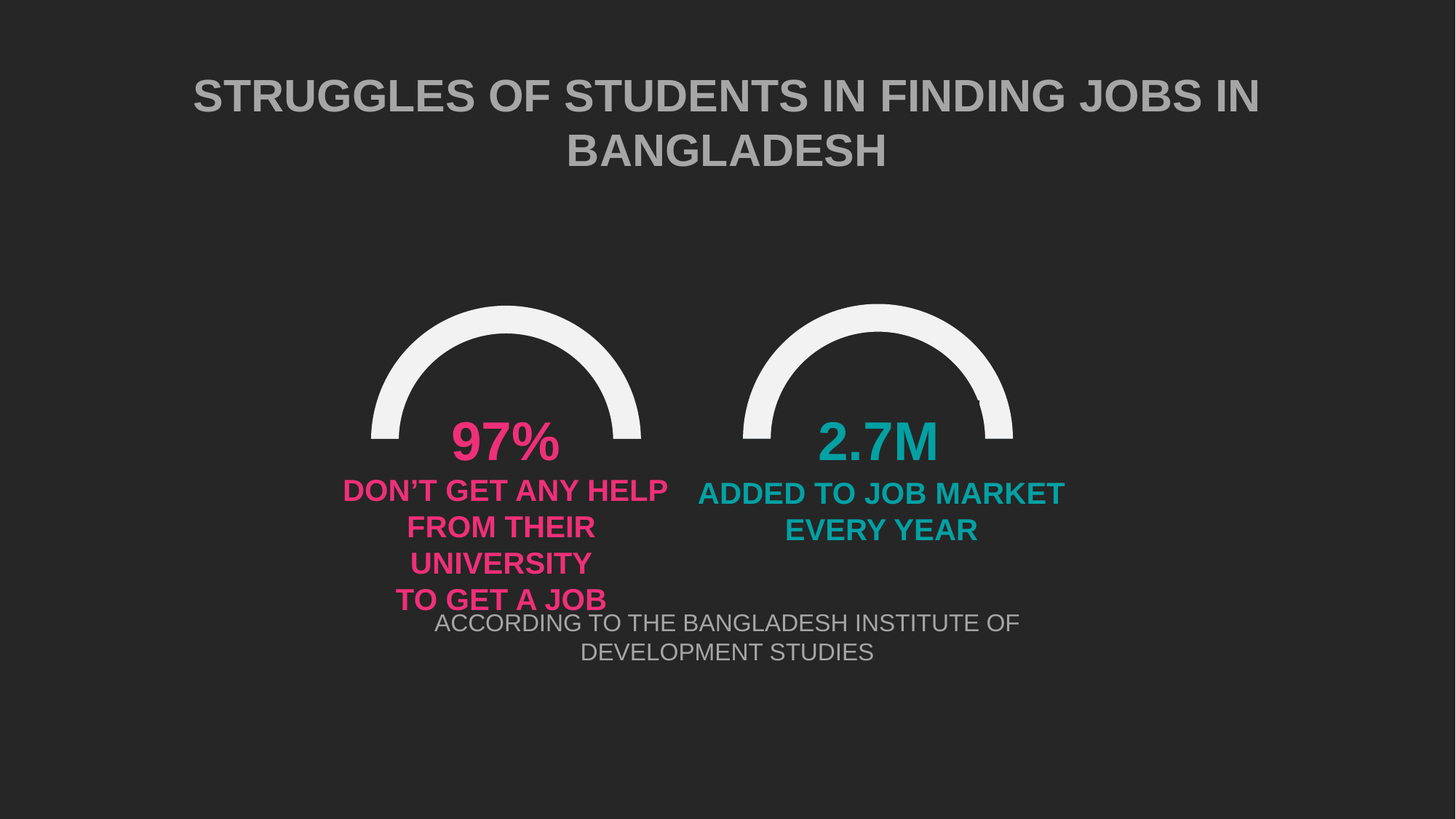

STRUGGLES OF STUDENTS IN FINDING JOBS IN BANGLADESH

97%
 DON’T GET ANY HELP
FROM THEIR UNIVERSITY
TO GET A JOB

2.7M
ADDED TO JOB MARKET EVERY YEAR

ACCORDING TO THE BANGLADESH INSTITUTE OF DEVELOPMENT STUDIES